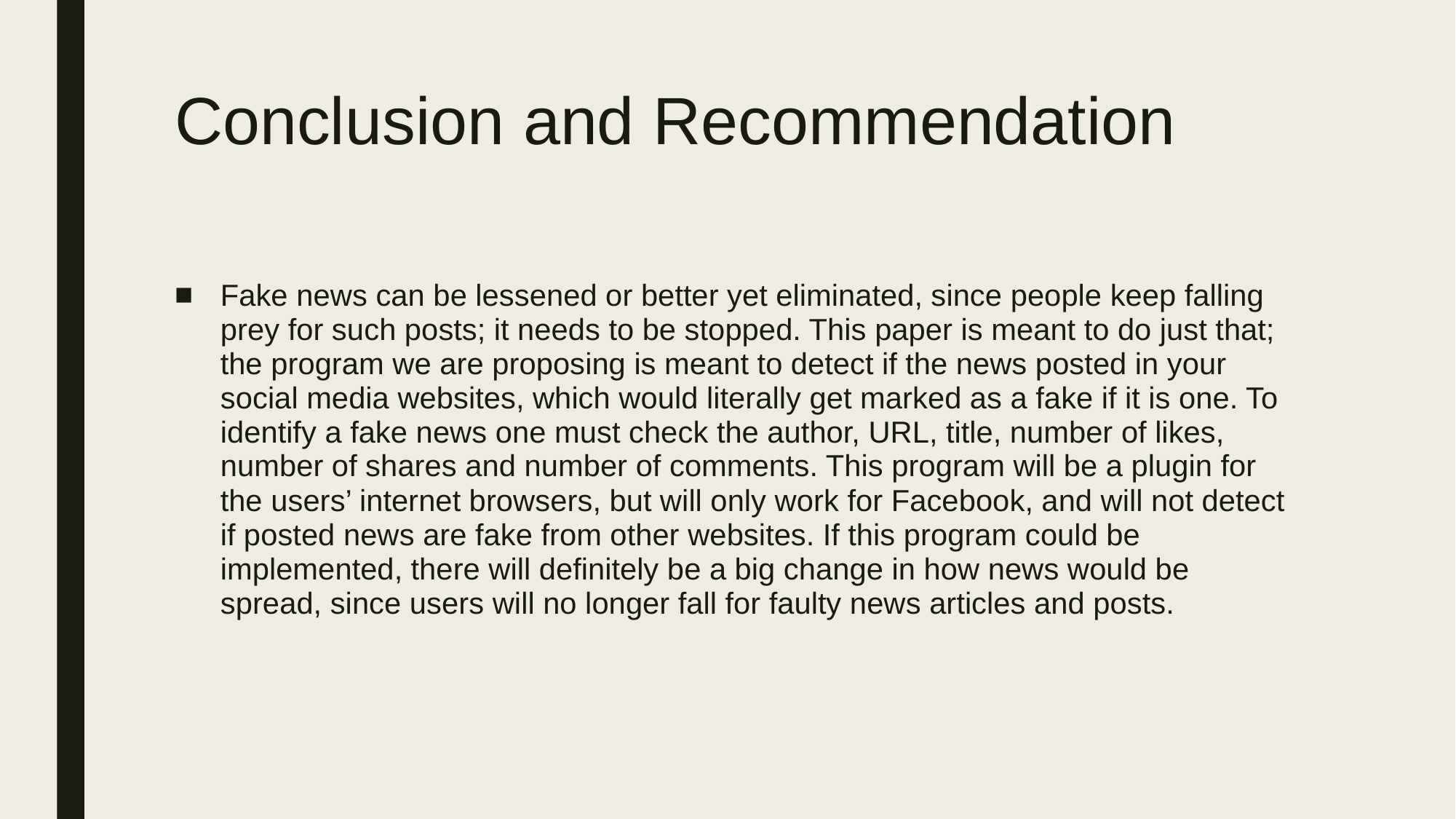

# Conclusion and Recommendation
Fake news can be lessened or better yet eliminated, since people keep falling prey for such posts; it needs to be stopped. This paper is meant to do just that; the program we are proposing is meant to detect if the news posted in your social media websites, which would literally get marked as a fake if it is one. To identify a fake news one must check the author, URL, title, number of likes, number of shares and number of comments. This program will be a plugin for the users’ internet browsers, but will only work for Facebook, and will not detect if posted news are fake from other websites. If this program could be implemented, there will definitely be a big change in how news would be spread, since users will no longer fall for faulty news articles and posts.